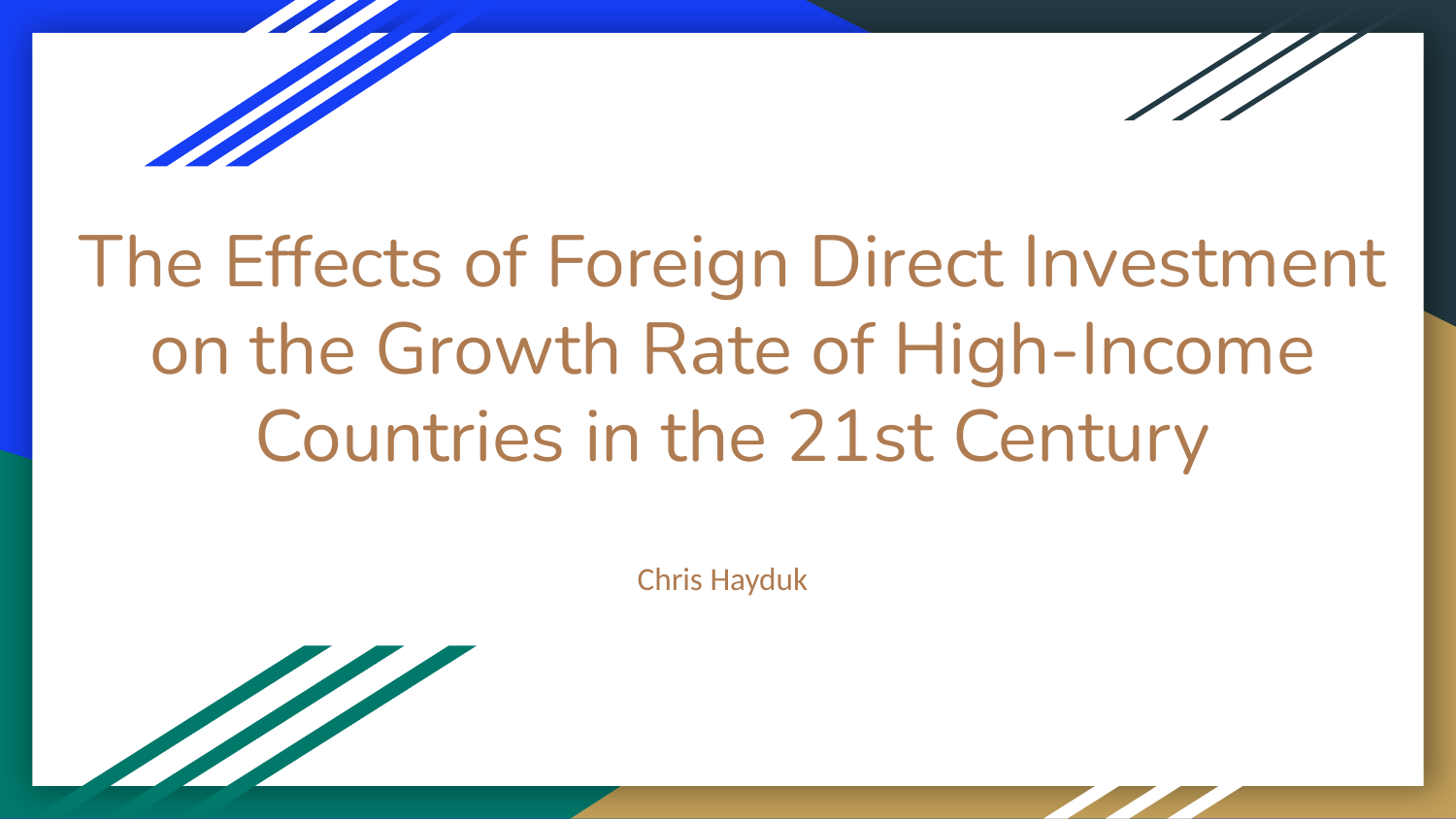

# The Effects of Foreign Direct Investment on the Growth Rate of High-Income Countries in the 21st Century
Chris Hayduk